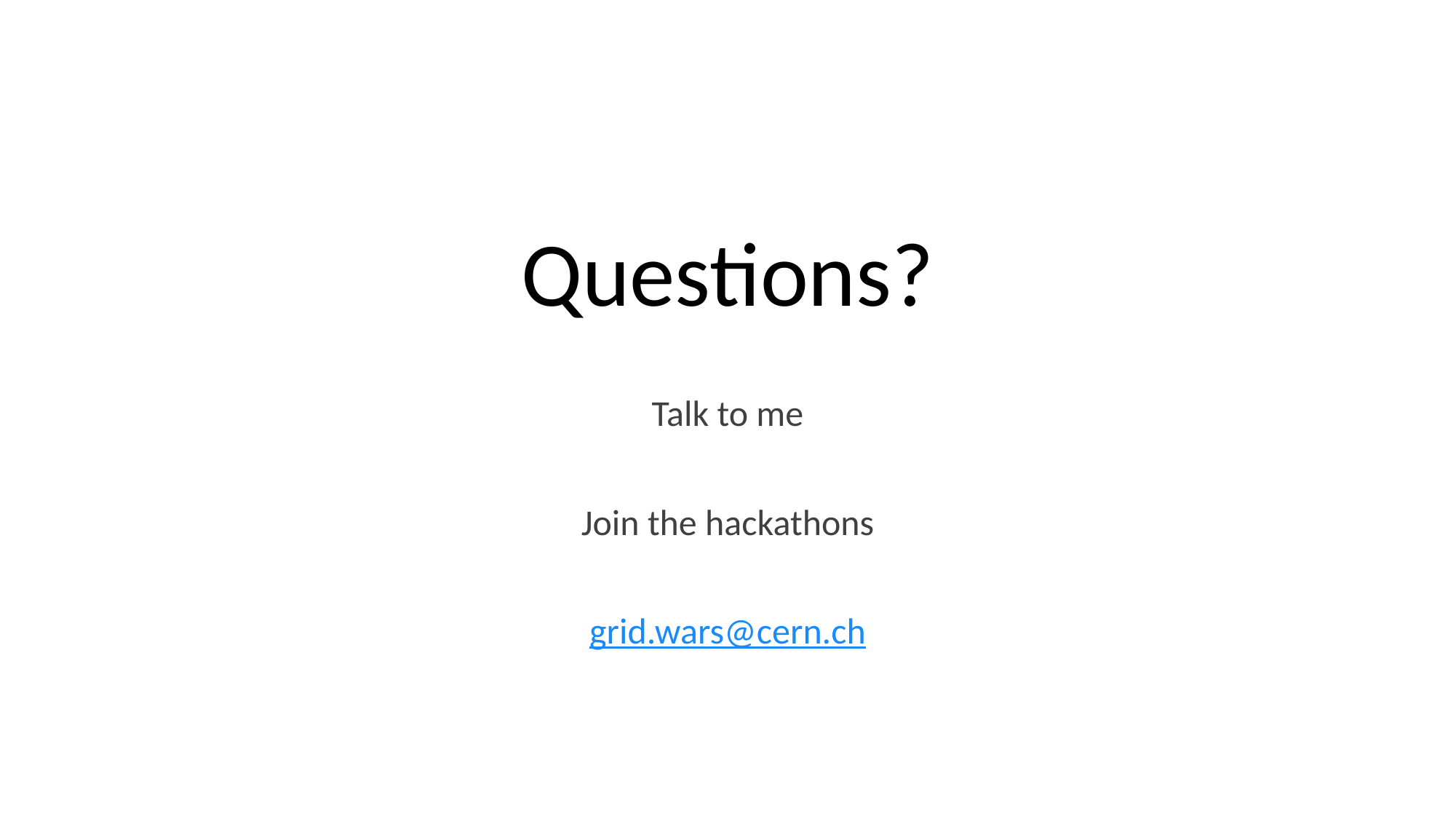

# Questions?
Talk to me

Join the hackathons

grid.wars@cern.ch